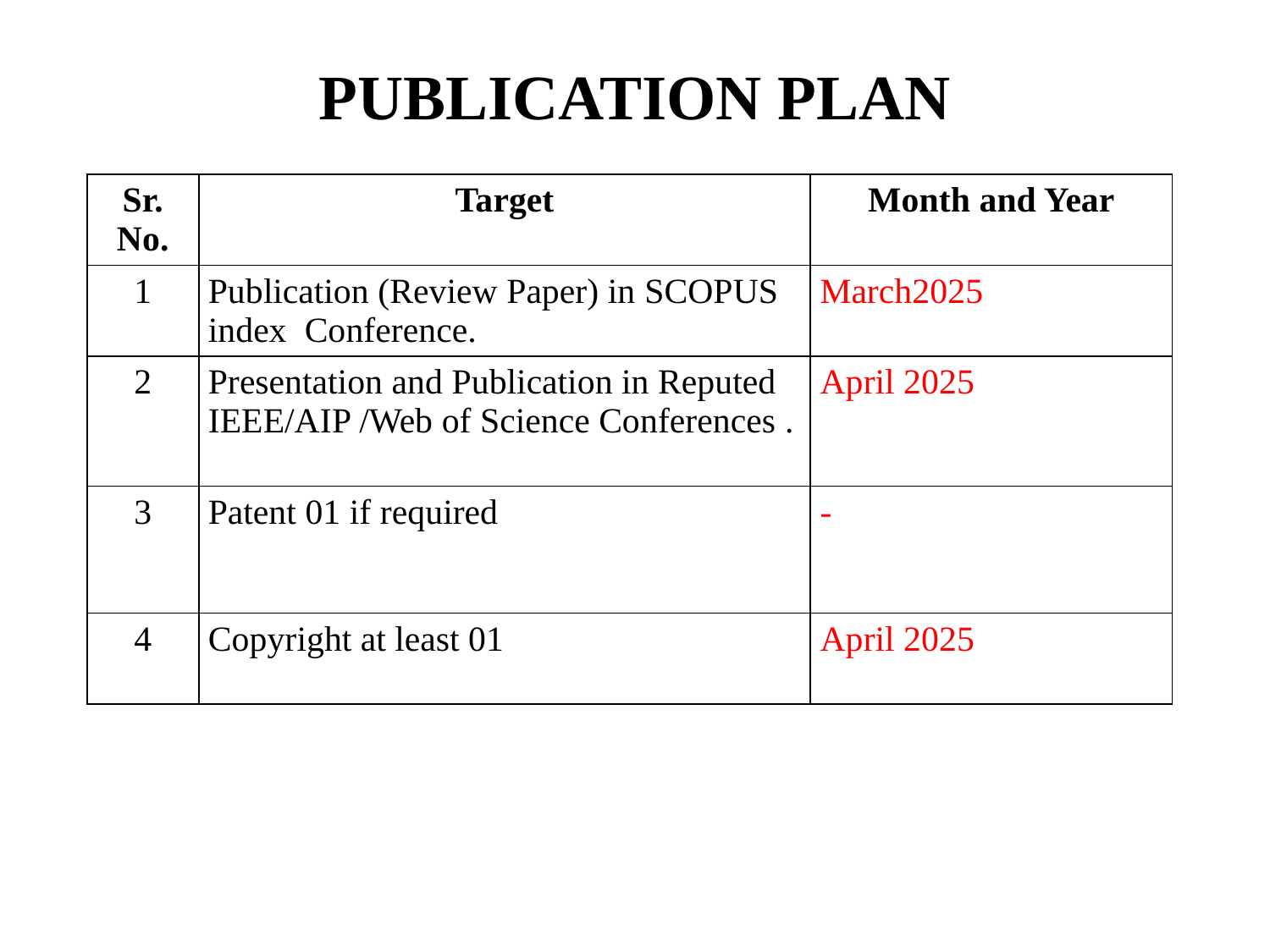

# PUBLICATION PLAN
| Sr. No. | Target | Month and Year |
| --- | --- | --- |
| 1 | Publication (Review Paper) in SCOPUS index Conference. | March2025 |
| 2 | Presentation and Publication in Reputed IEEE/AIP /Web of Science Conferences . | April 2025 |
| 3 | Patent 01 if required | - |
| 4 | Copyright at least 01 | April 2025 |